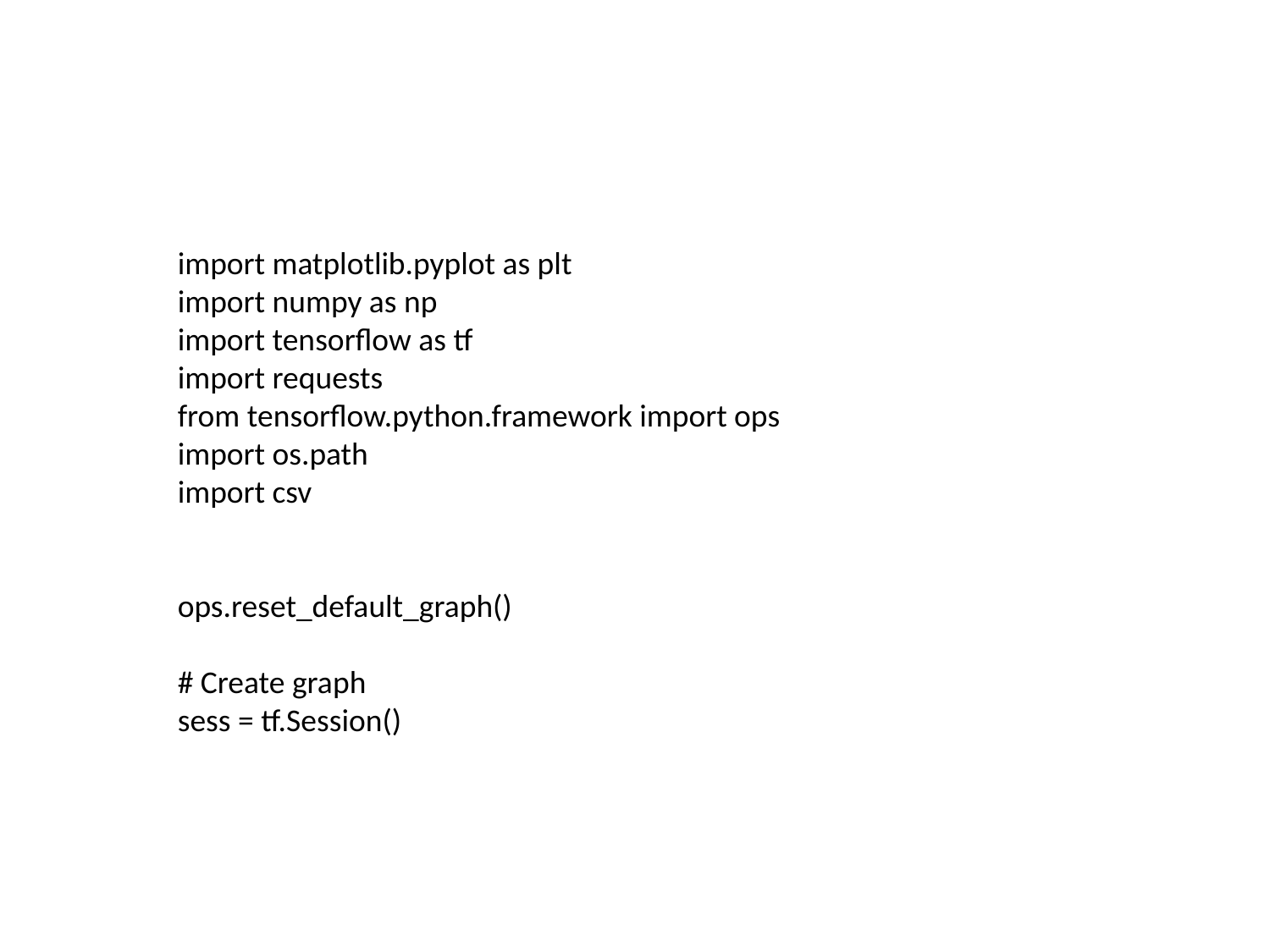

import matplotlib.pyplot as plt
import numpy as np
import tensorflow as tf
import requests
from tensorflow.python.framework import ops
import os.path
import csv

ops.reset_default_graph()

# Create graph
sess = tf.Session()